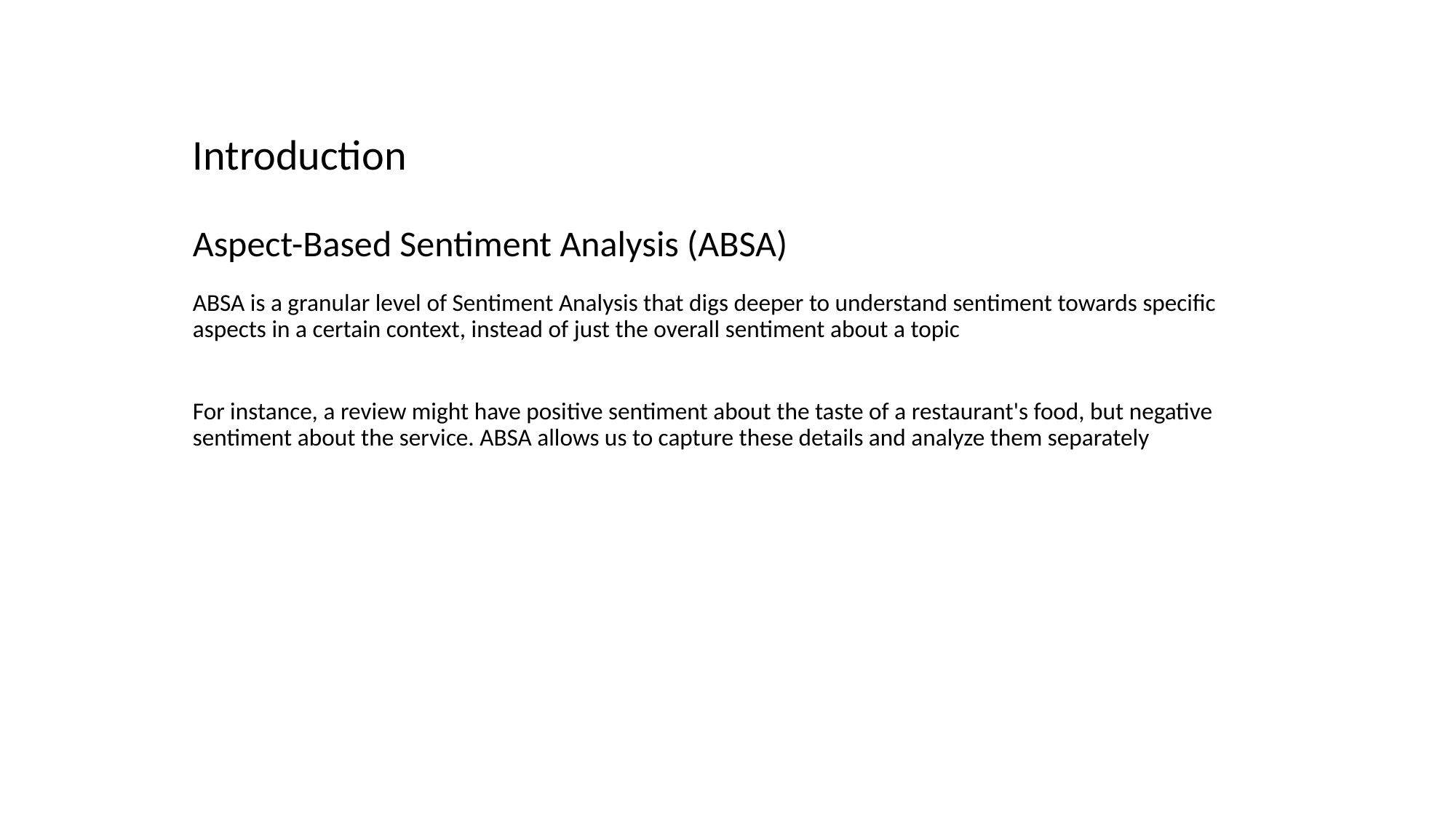

# Introduction
Aspect-Based Sentiment Analysis (ABSA)
ABSA is a granular level of Sentiment Analysis that digs deeper to understand sentiment towards specific aspects in a certain context, instead of just the overall sentiment about a topic

For instance, a review might have positive sentiment about the taste of a restaurant's food, but negative sentiment about the service. ABSA allows us to capture these details and analyze them separately